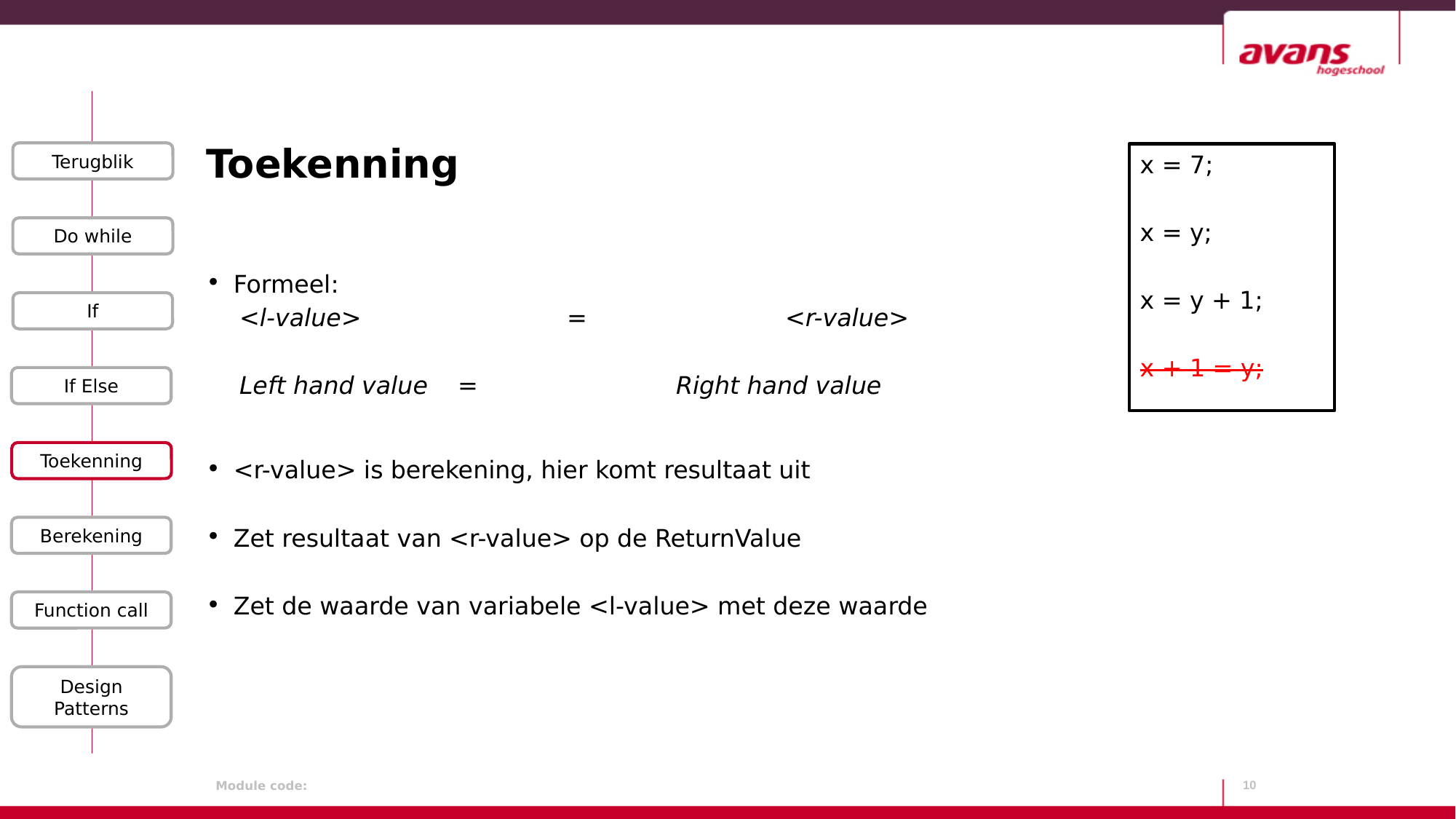

# Toekenning
Terugblik
x = 7;

x = y;

x = y + 1;

x + 1 = y;
Do while
Formeel:
<l-value>	 	= 		<r-value>

Left hand value 	=		Right hand value

<r-value> is berekening, hier komt resultaat uit

Zet resultaat van <r-value> op de ReturnValue

Zet de waarde van variabele <l-value> met deze waarde
If
If Else
Toekenning
Berekening
Function call
Design Patterns
10